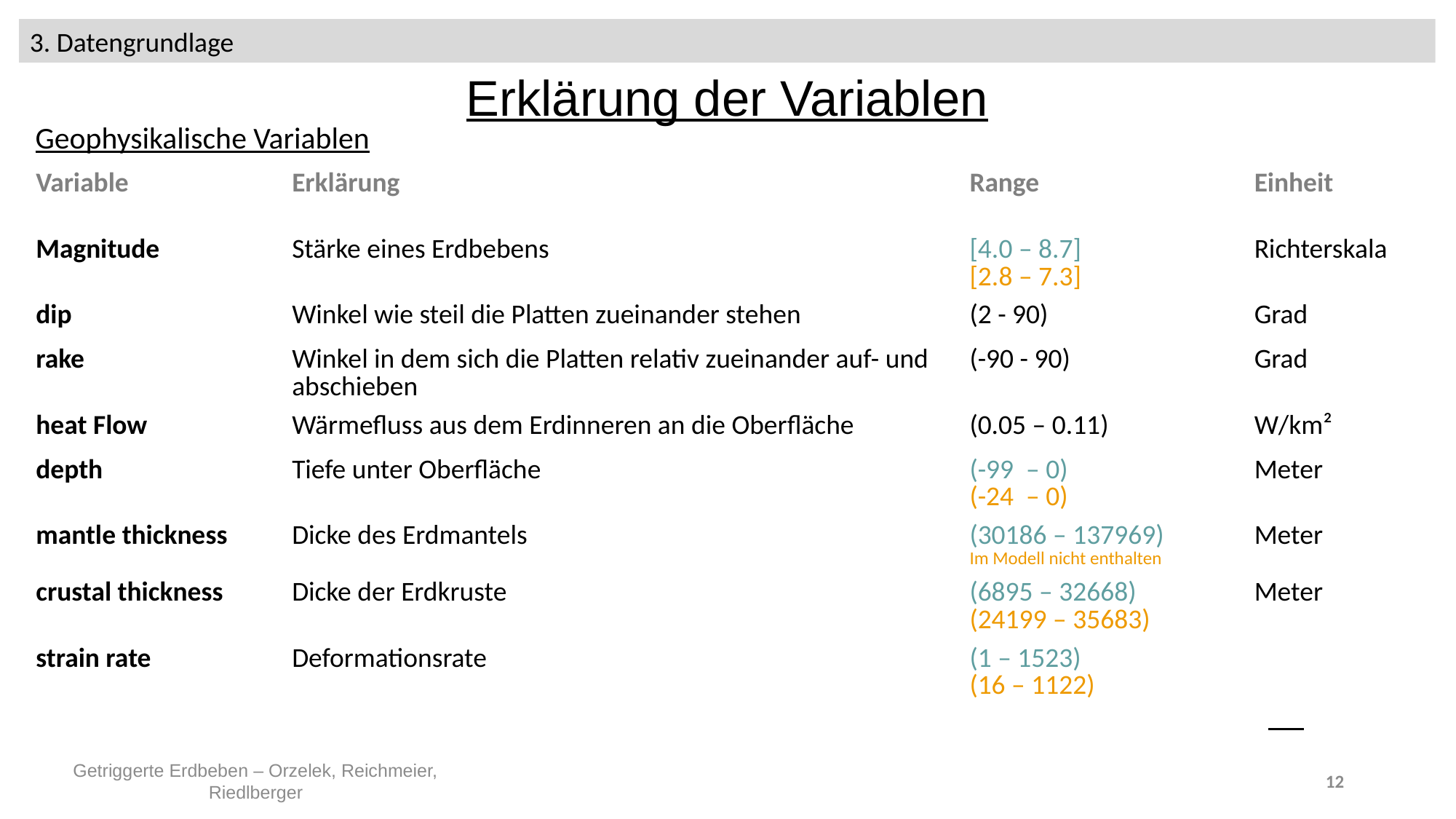

3. Datengrundlage
Erklärung der Variablen

Geophysikalische Variablen

| Variable | Erklärung | Range | Einheit |
| --- | --- | --- | --- |
| Magnitude | Stärke eines Erdbebens | [4.0 – 8.7] [2.8 – 7.3] | Richterskala |
| dip | Winkel wie steil die Platten zueinander stehen | (2 - 90) | Grad |
| rake | Winkel in dem sich die Platten relativ zueinander auf- und abschieben | (-90 - 90) | Grad |
| heat Flow | Wärmefluss aus dem Erdinneren an die Oberfläche | (0.05 – 0.11) | W/km² |
| depth | Tiefe unter Oberfläche | (-99 – 0) (-24 – 0) | Meter |
| mantle thickness | Dicke des Erdmantels | (30186 – 137969) Im Modell nicht enthalten | Meter |
| crustal thickness | Dicke der Erdkruste | (6895 – 32668) (24199 – 35683) | Meter |
| strain rate | Deformationsrate | (1 – 1523) (16 – 1122) |  |

Getriggerte Erdbeben – Orzelek, Reichmeier, Riedlberger
12